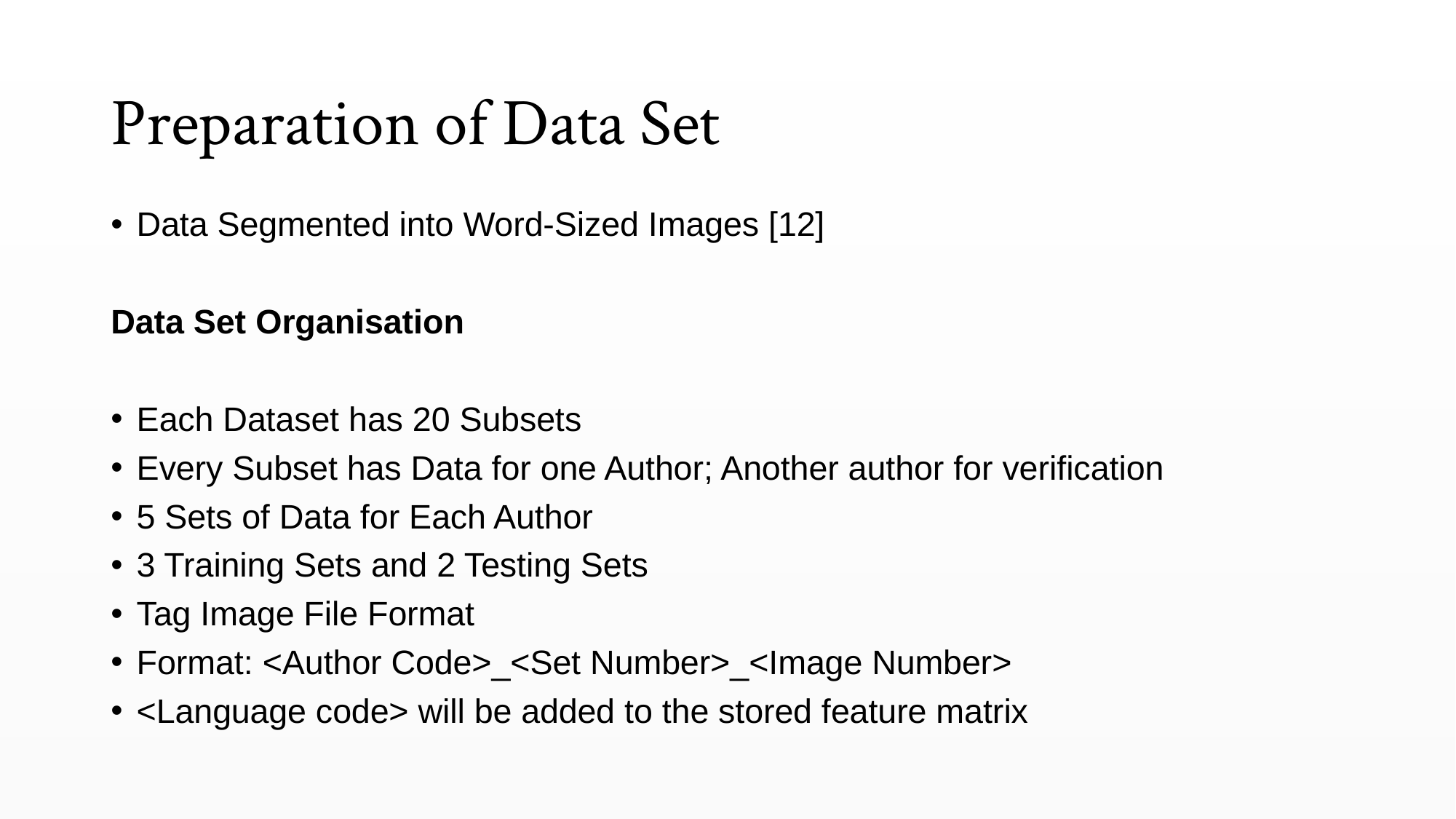

# Preparation of Data Set
Data Segmented into Word-Sized Images [12]

Data Set Organisation

Each Dataset has 20 Subsets
Every Subset has Data for one Author; Another author for verification
5 Sets of Data for Each Author
3 Training Sets and 2 Testing Sets
Tag Image File Format
Format: <Author Code>_<Set Number>_<Image Number>
<Language code> will be added to the stored feature matrix